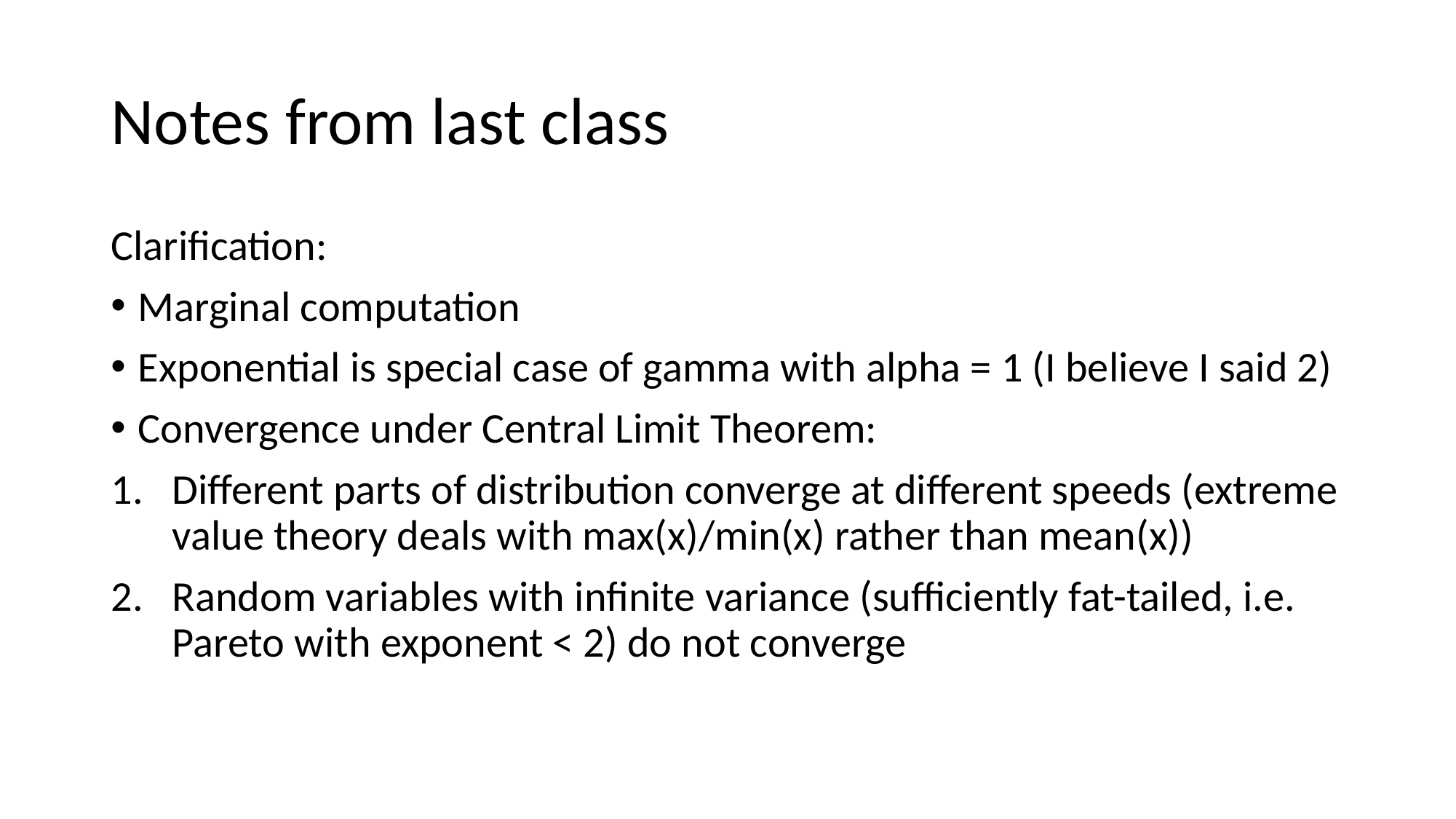

# Notes from last class
Clarification:
Marginal computation
Exponential is special case of gamma with alpha = 1 (I believe I said 2)
Convergence under Central Limit Theorem:
Different parts of distribution converge at different speeds (extreme value theory deals with max(x)/min(x) rather than mean(x))
Random variables with infinite variance (sufficiently fat-tailed, i.e. Pareto with exponent < 2) do not converge